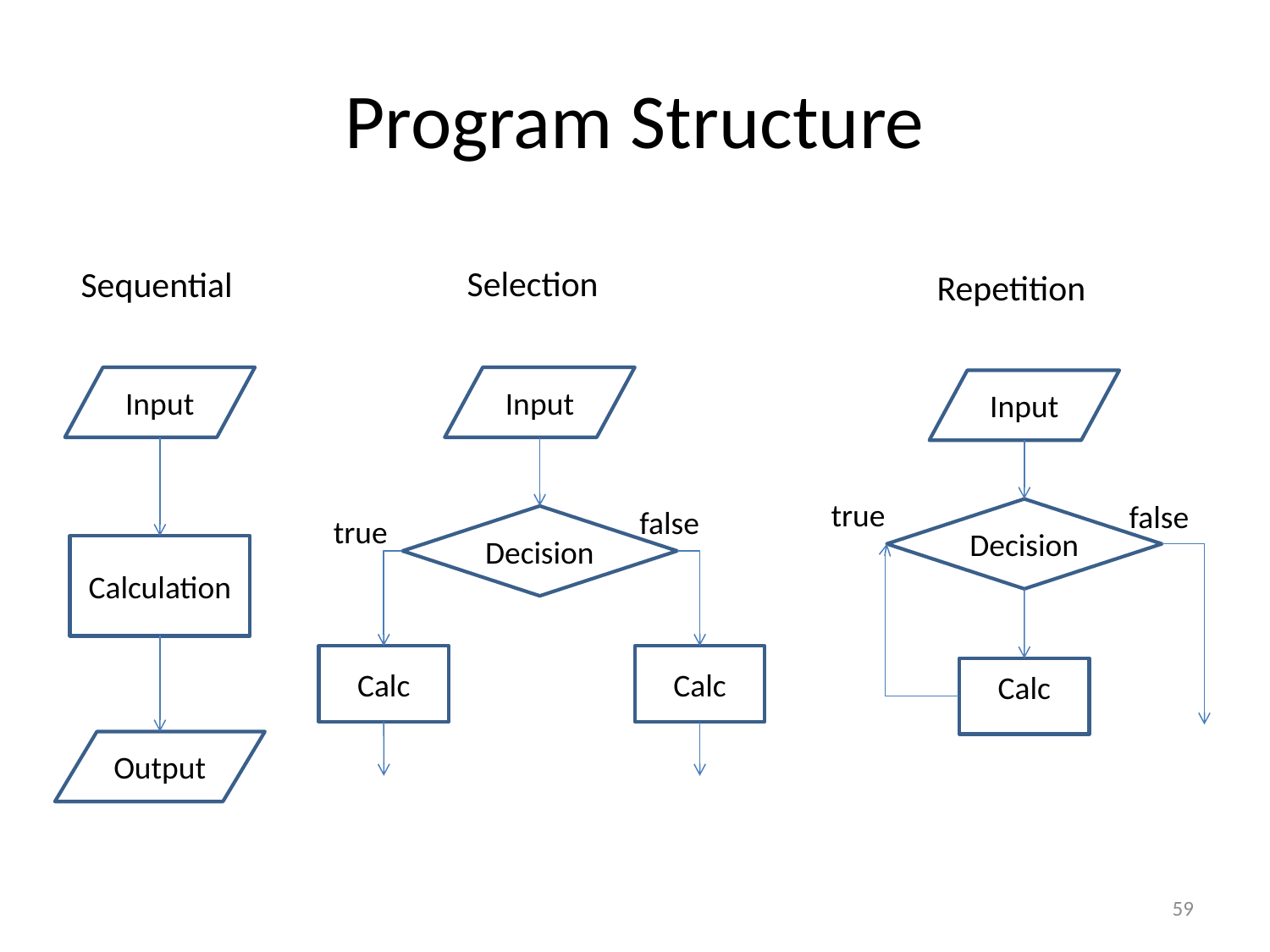

# Program Structure
Selection
Input
false
true
Decision
Calc
Calc
Sequential
Input
Calculation
Output
Repetition

Input
true
false
Decision

Calc
59